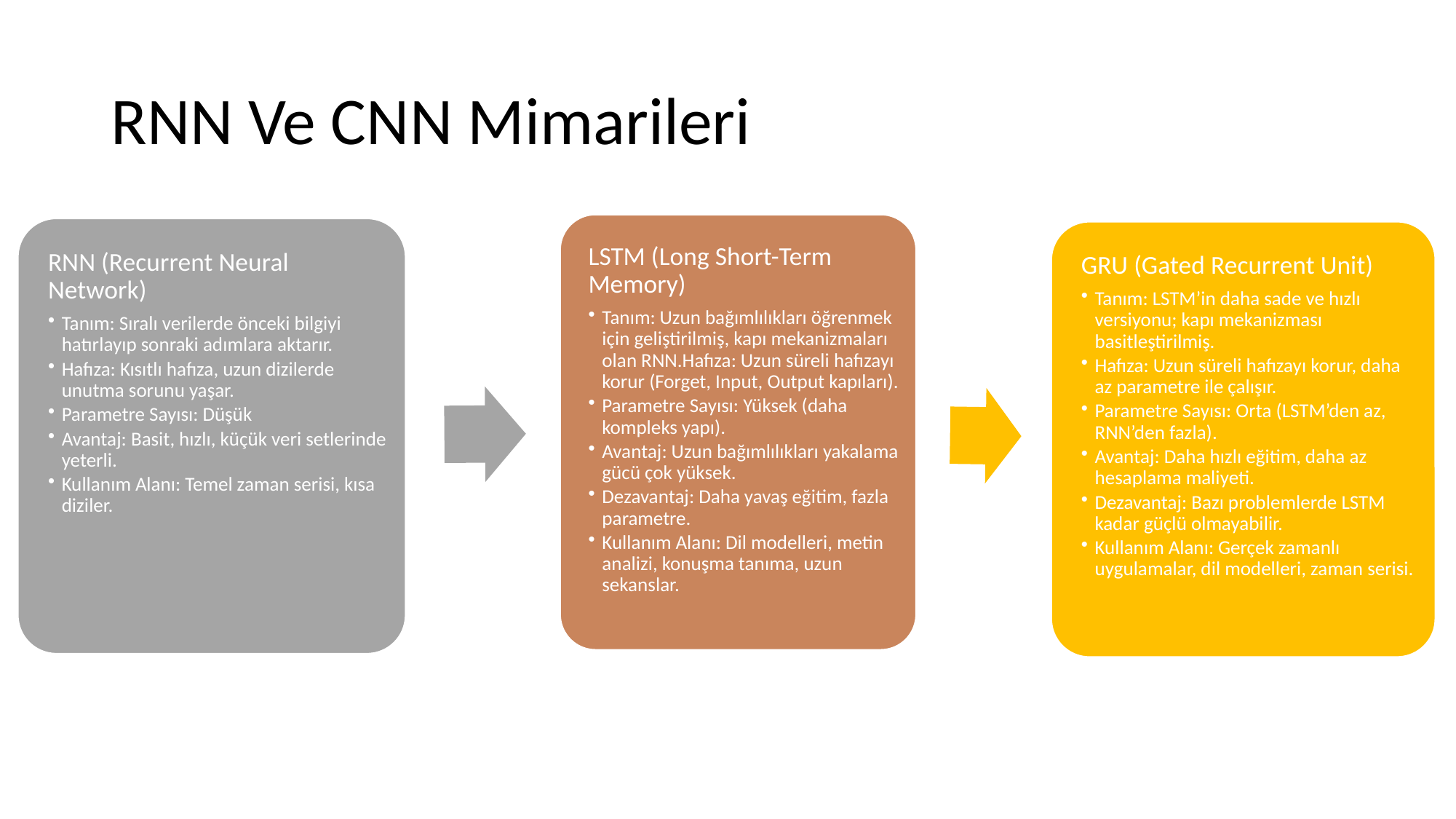

# RNN Ve CNN Mimarileri
RNN (Recurrent Neural Network)
Tanım: Sıralı verilerde önceki bilgiyi hatırlayıp sonraki adımlara aktarır.
Hafıza: Kısıtlı hafıza, uzun dizilerde unutma sorunu yaşar.
Parametre Sayısı: Düşük
Avantaj: Basit, hızlı, küçük veri setlerinde yeterli.
Kullanım Alanı: Temel zaman serisi, kısa diziler.

LSTM (Long Short-Term Memory)
Tanım: Uzun bağımlılıkları öğrenmek için geliştirilmiş, kapı mekanizmaları olan RNN.Hafıza: Uzun süreli hafızayı korur (Forget, Input, Output kapıları).
Parametre Sayısı: Yüksek (daha kompleks yapı).
Avantaj: Uzun bağımlılıkları yakalama gücü çok yüksek.
Dezavantaj: Daha yavaş eğitim, fazla parametre.
Kullanım Alanı: Dil modelleri, metin analizi, konuşma tanıma, uzun sekanslar.

GRU (Gated Recurrent Unit)
Tanım: LSTM’in daha sade ve hızlı versiyonu; kapı mekanizması basitleştirilmiş.
Hafıza: Uzun süreli hafızayı korur, daha az parametre ile çalışır.
Parametre Sayısı: Orta (LSTM’den az, RNN’den fazla).
Avantaj: Daha hızlı eğitim, daha az hesaplama maliyeti.
Dezavantaj: Bazı problemlerde LSTM kadar güçlü olmayabilir.
Kullanım Alanı: Gerçek zamanlı uygulamalar, dil modelleri, zaman serisi.